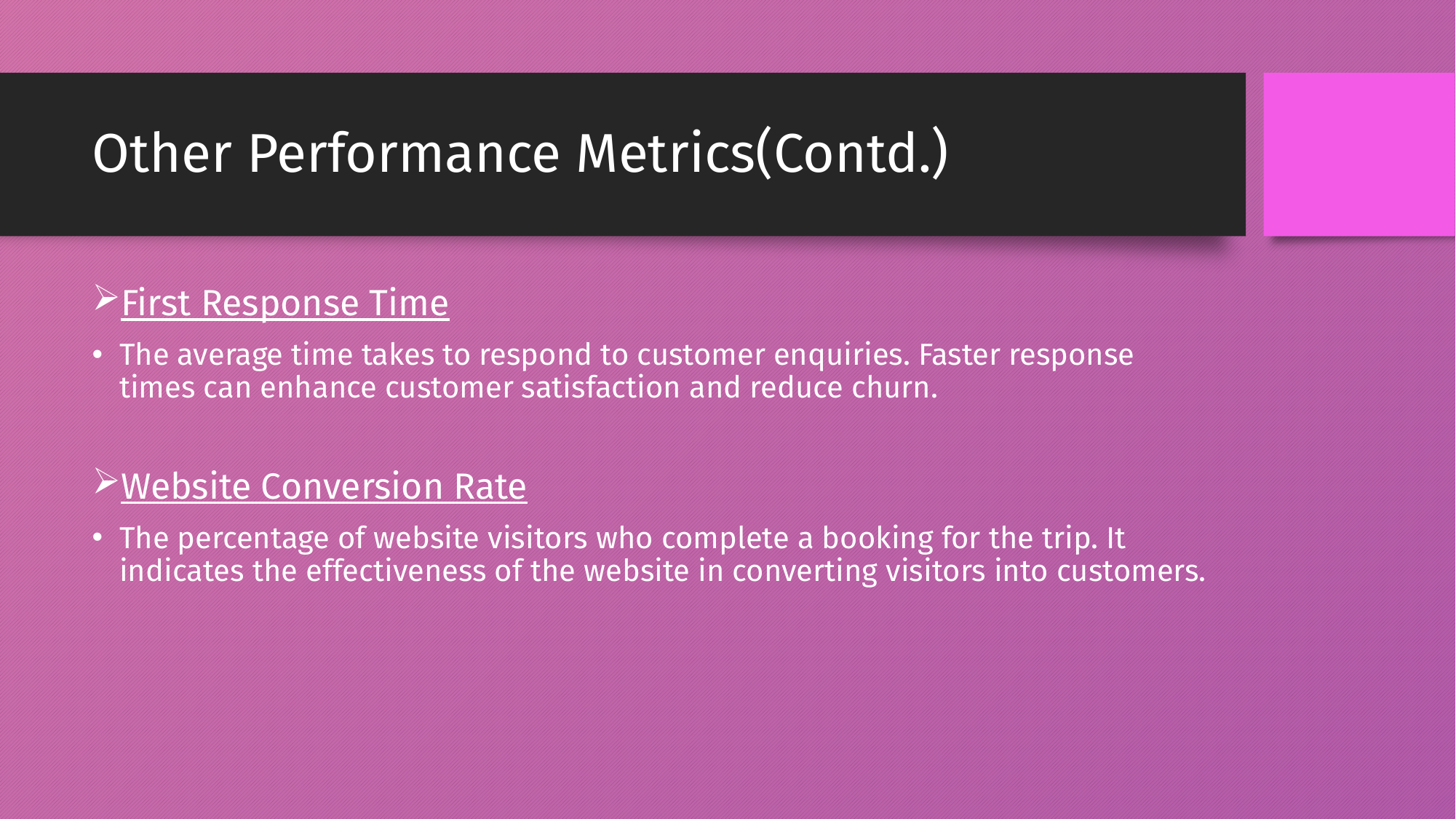

# Other Performance Metrics(Contd.)
First Response Time
The average time takes to respond to customer enquiries. Faster response times can enhance customer satisfaction and reduce churn.

Website Conversion Rate
The percentage of website visitors who complete a booking for the trip. It indicates the effectiveness of the website in converting visitors into customers.